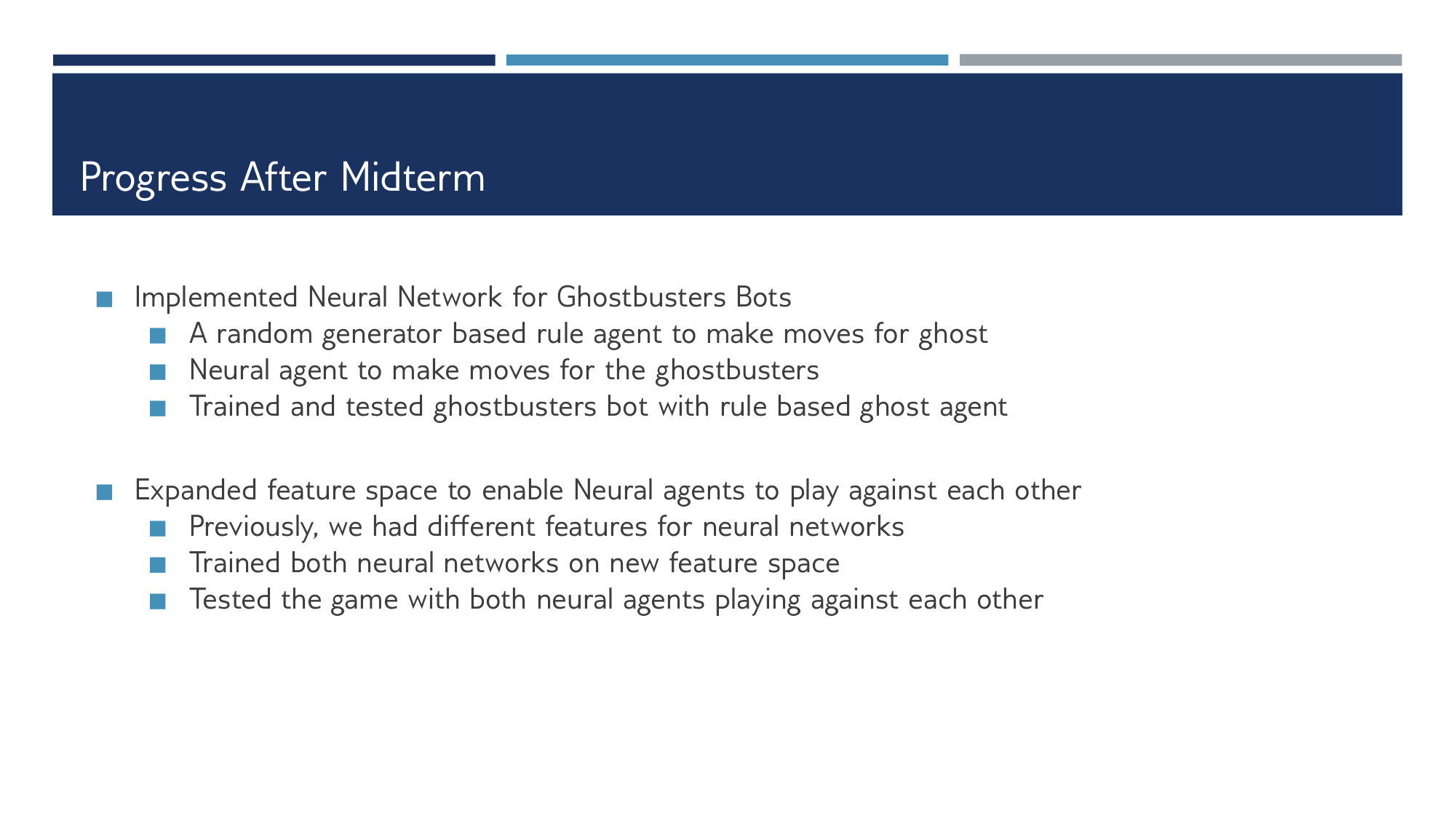

# Progress After Midterm
Implemented Neural Network for Ghostbusters Bots
A random generator based rule agent to make moves for ghost
Neural agent to make moves for the ghostbusters
Trained and tested ghostbusters bot with rule based ghost agent

Expanded feature space to enable Neural agents to play against each other
Previously, we had different features for neural networks
Trained both neural networks on new feature space
Tested the game with both neural agents playing against each other